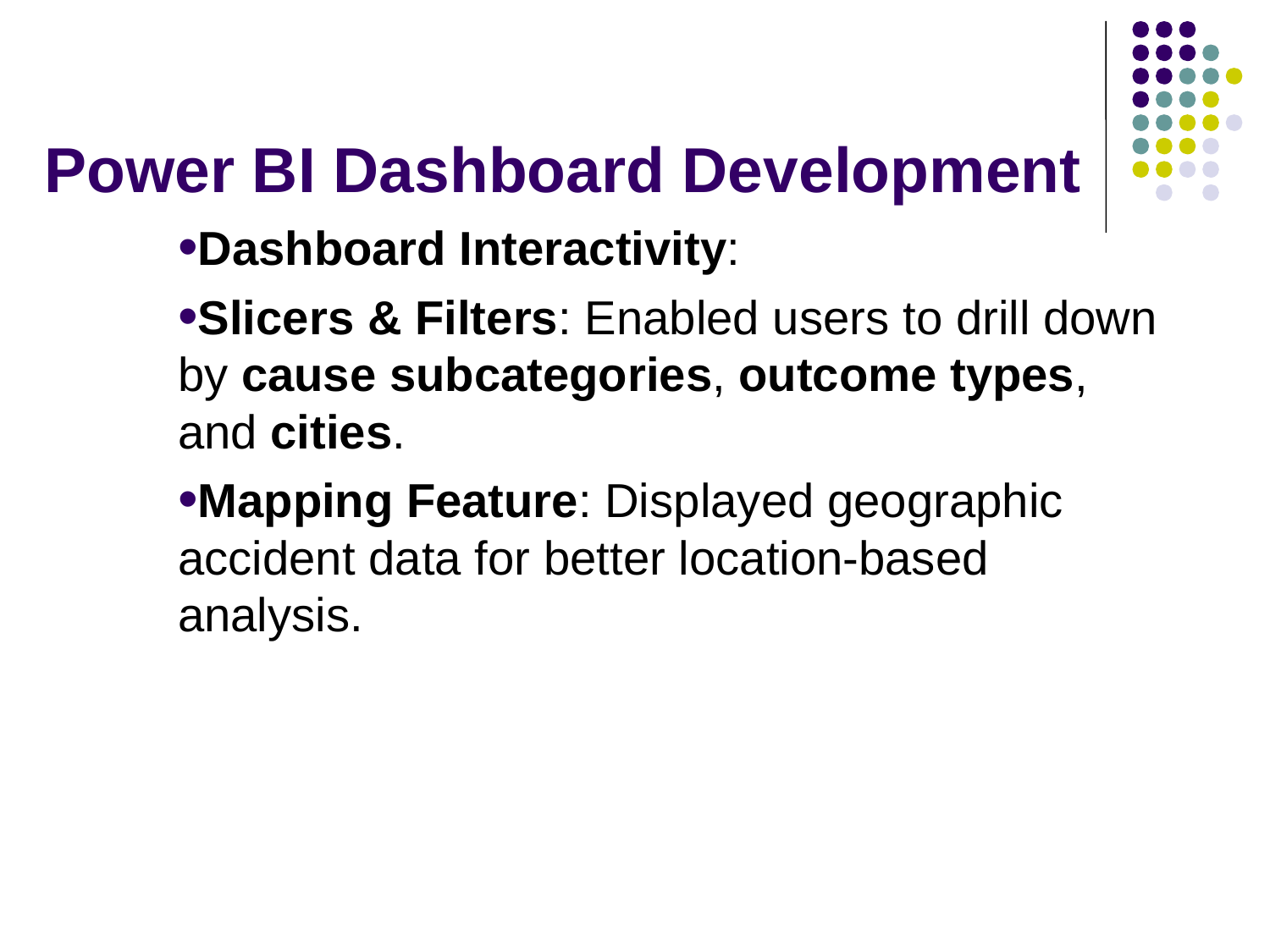

# Power BI Dashboard Development
Dashboard Interactivity:
Slicers & Filters: Enabled users to drill down by cause subcategories, outcome types, and cities.
Mapping Feature: Displayed geographic accident data for better location-based analysis.